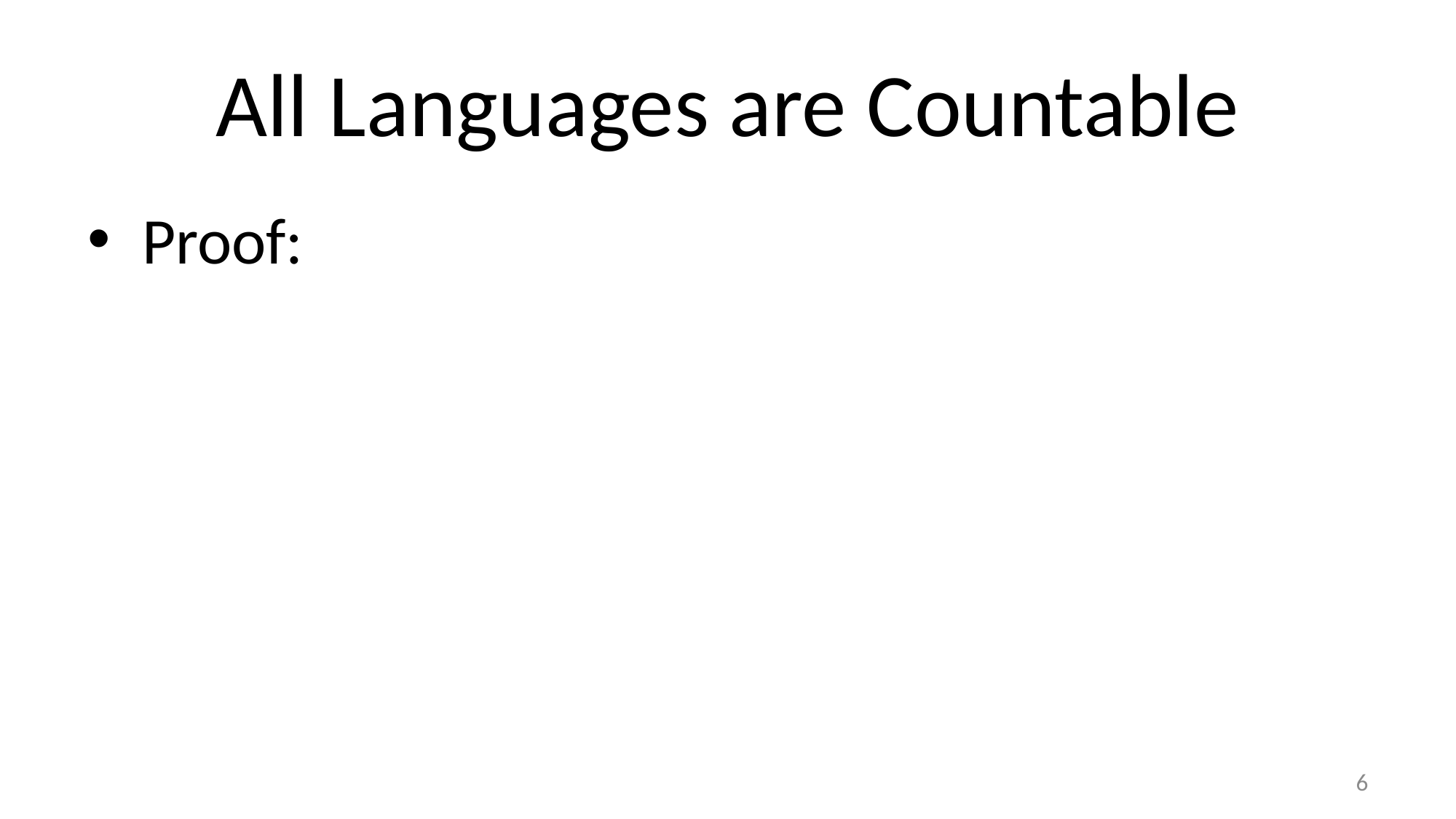

# All Languages are Countable
Proof:
6